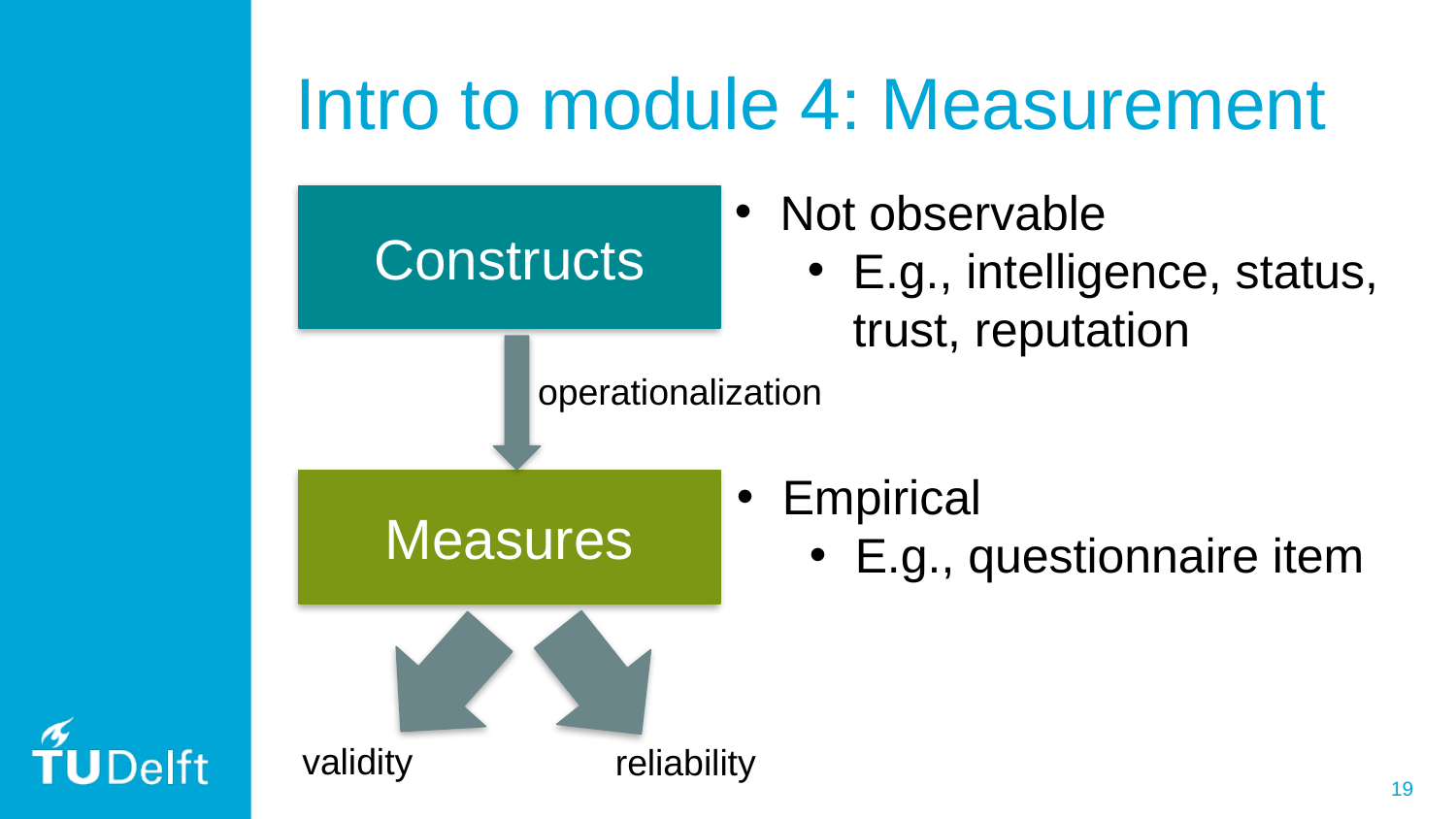

# Intro to module 4: Measurement
Not observable
E.g., intelligence, status, trust, reputation
Constructs

operationalization
Empirical
E.g., questionnaire item
Measures

validity
reliability